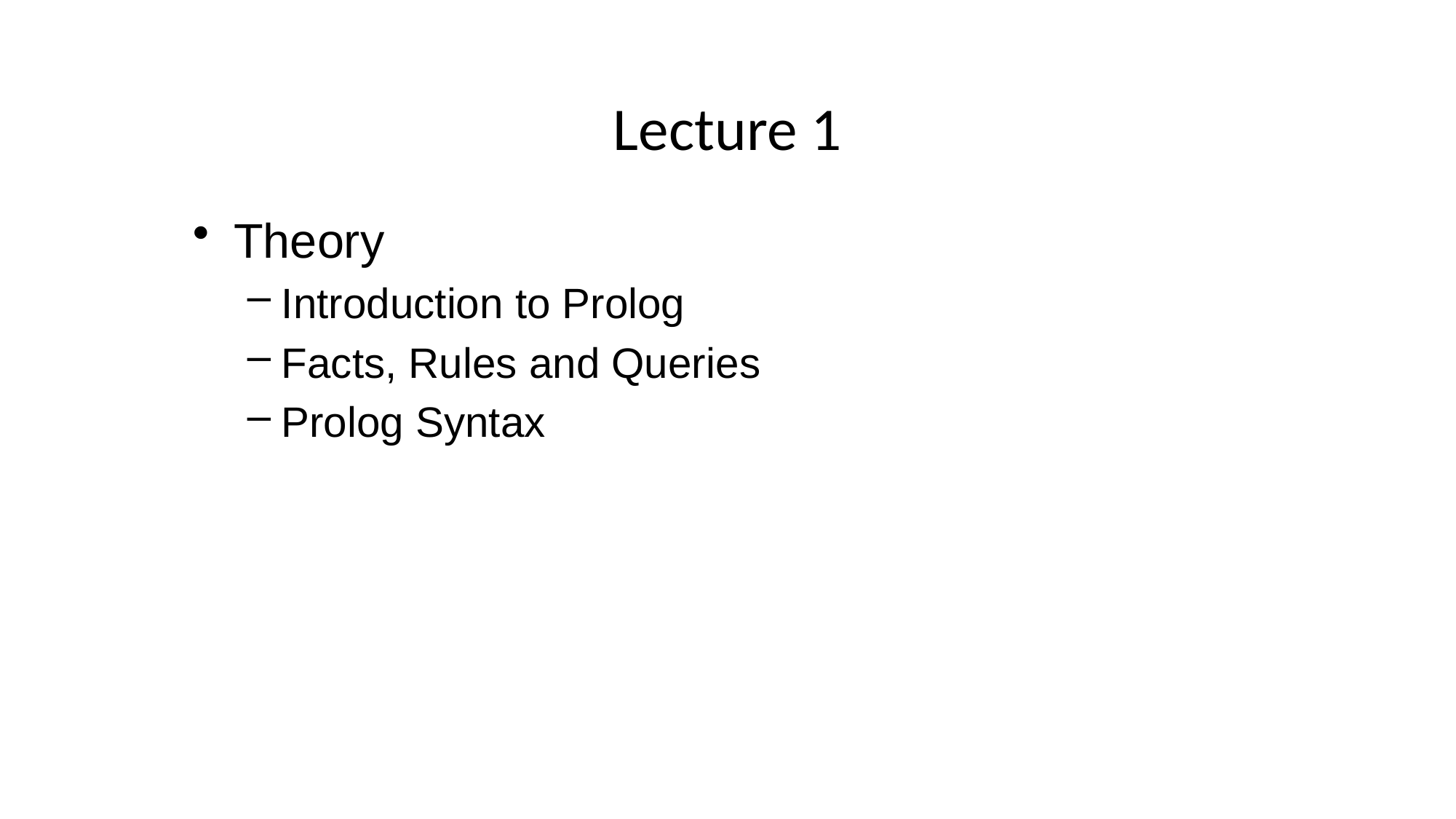

# Lecture 1
Theory
Introduction to Prolog
Facts, Rules and Queries
Prolog Syntax